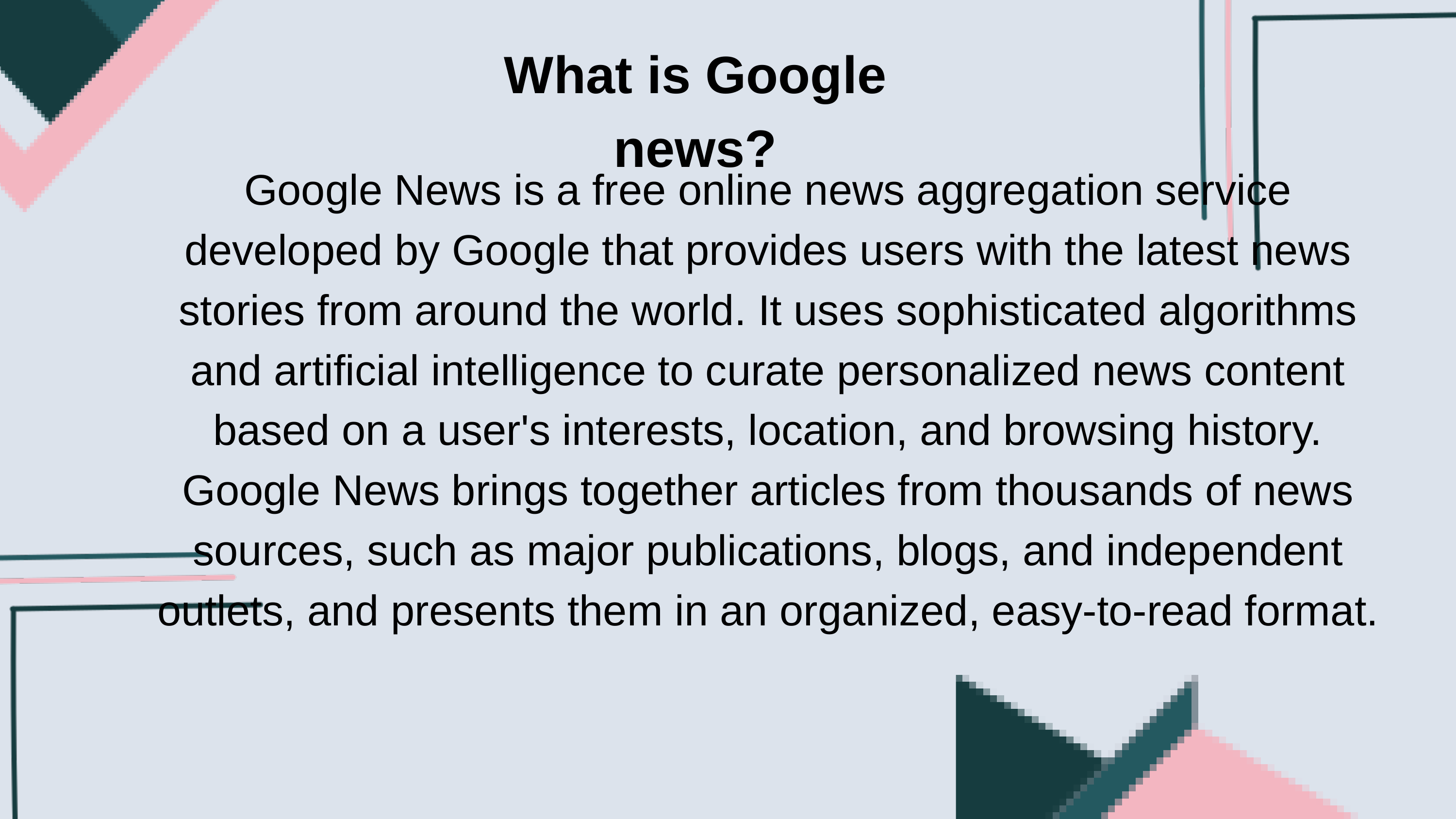

What is Google news?
Google News is a free online news aggregation service developed by Google that provides users with the latest news stories from around the world. It uses sophisticated algorithms and artificial intelligence to curate personalized news content based on a user's interests, location, and browsing history. Google News brings together articles from thousands of news sources, such as major publications, blogs, and independent outlets, and presents them in an organized, easy-to-read format.